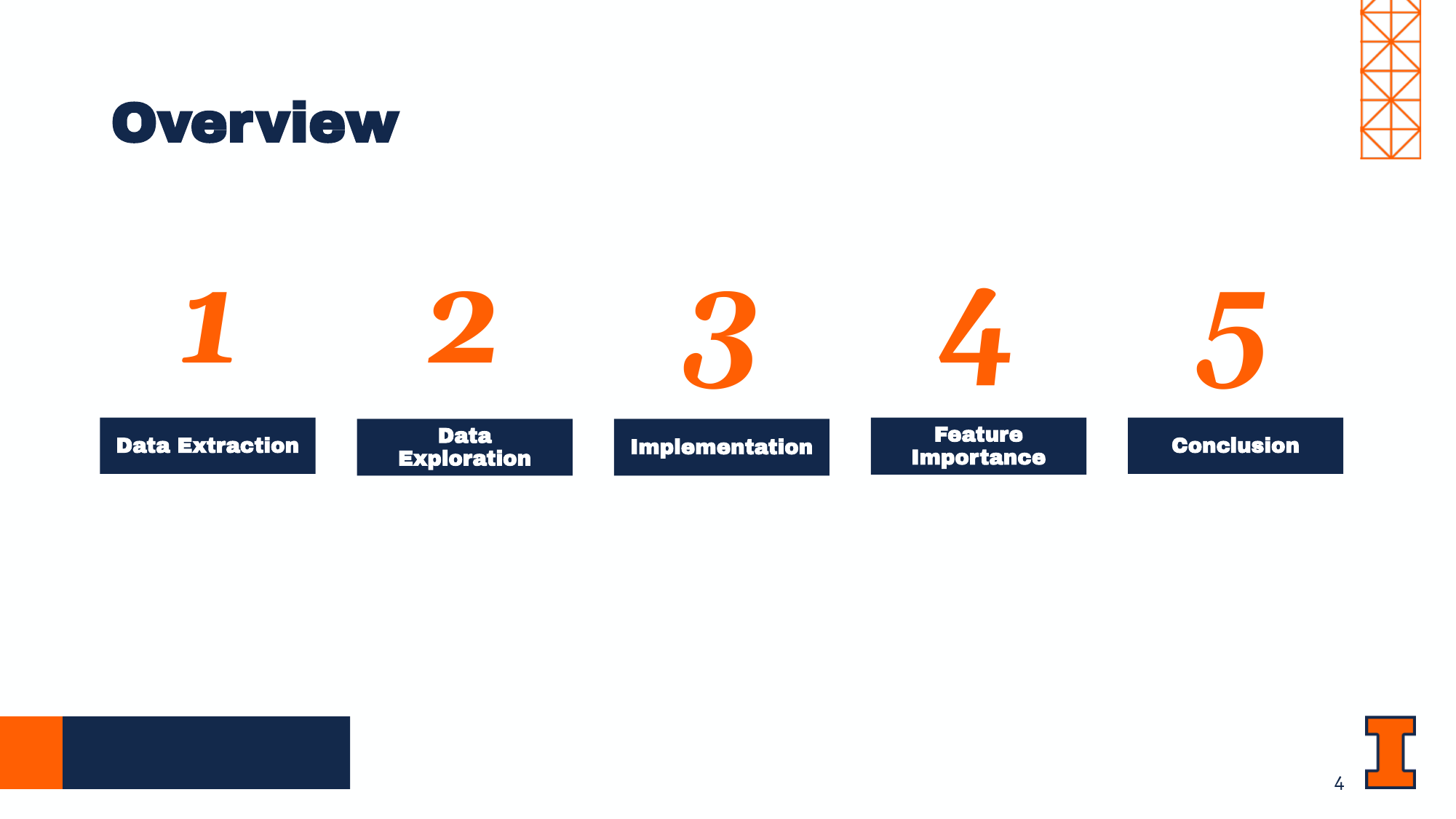

# Overview
Data Extraction
Conclusion
Feature Importance
Data Exploration
Implementation

4